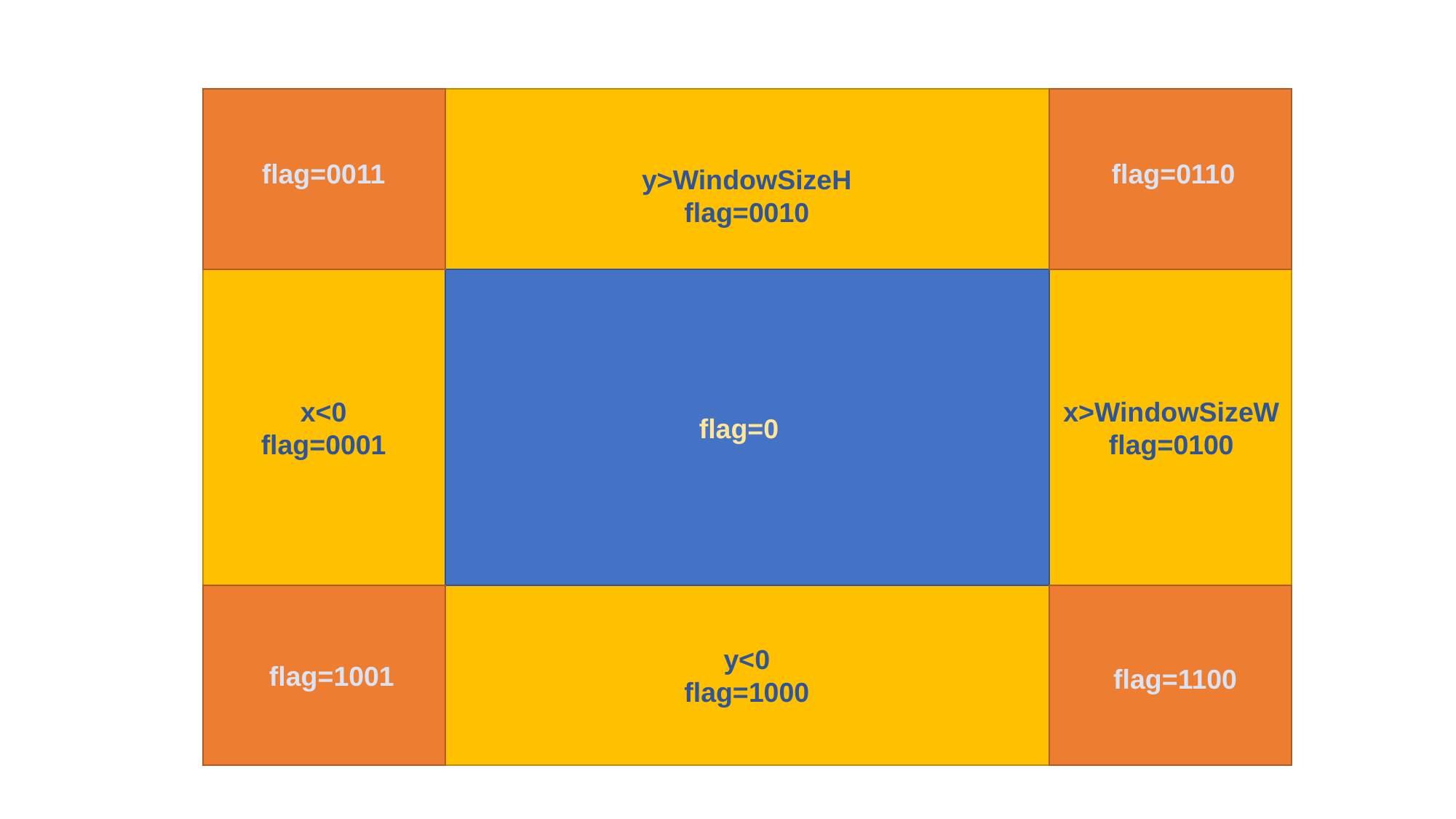

flag=0011
flag=0110
y>WindowSizeH
flag=0010

x<0
flag=0001
x>WindowSizeW
flag=0100
flag=0

y<0
flag=1000
flag=1001
flag=1100